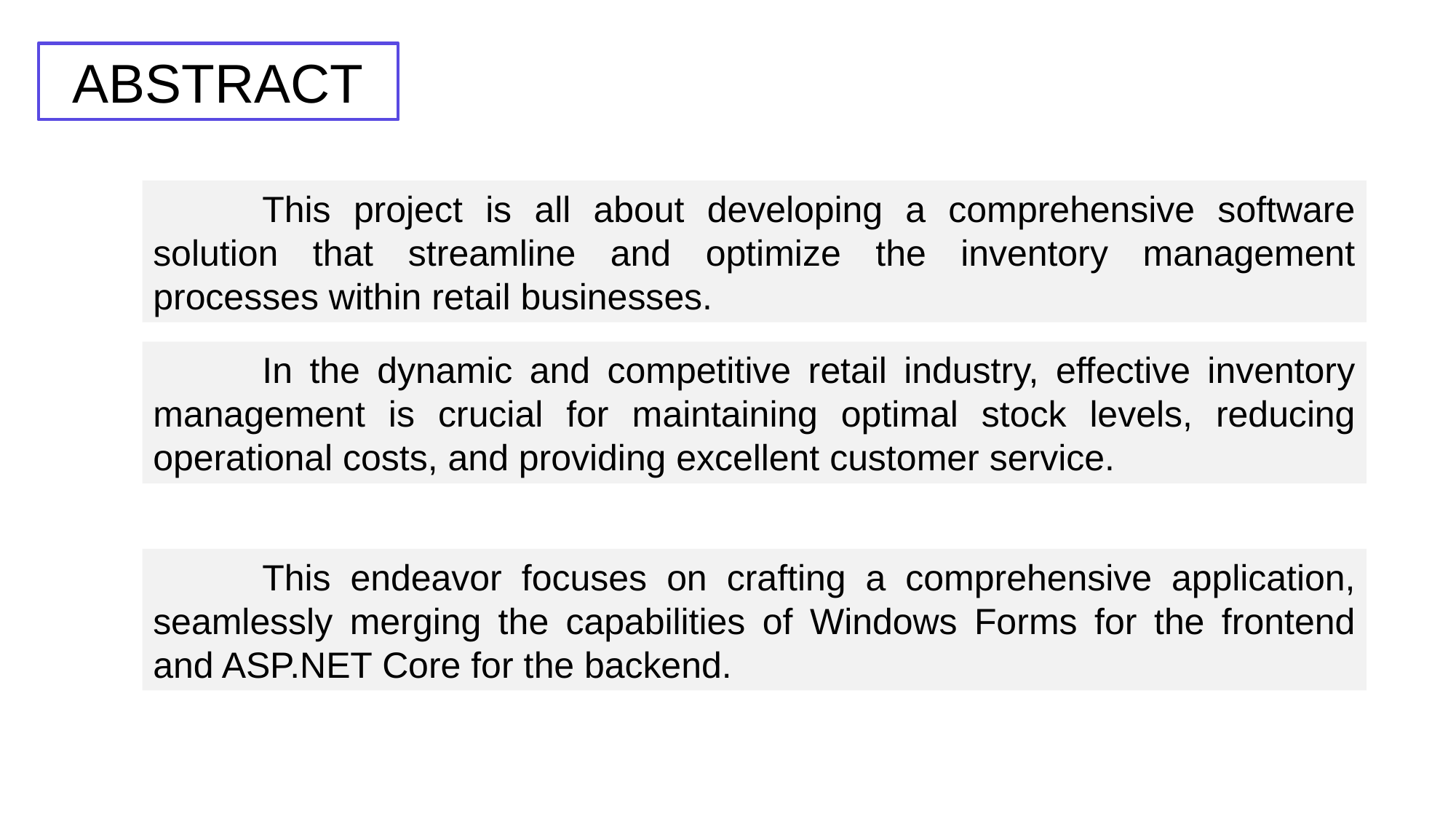

ABSTRACT
	This project is all about developing a comprehensive software solution that streamline and optimize the inventory management processes within retail businesses.
	In the dynamic and competitive retail industry, effective inventory management is crucial for maintaining optimal stock levels, reducing operational costs, and providing excellent customer service.
	This endeavor focuses on crafting a comprehensive application, seamlessly merging the capabilities of Windows Forms for the frontend and ASP.NET Core for the backend.